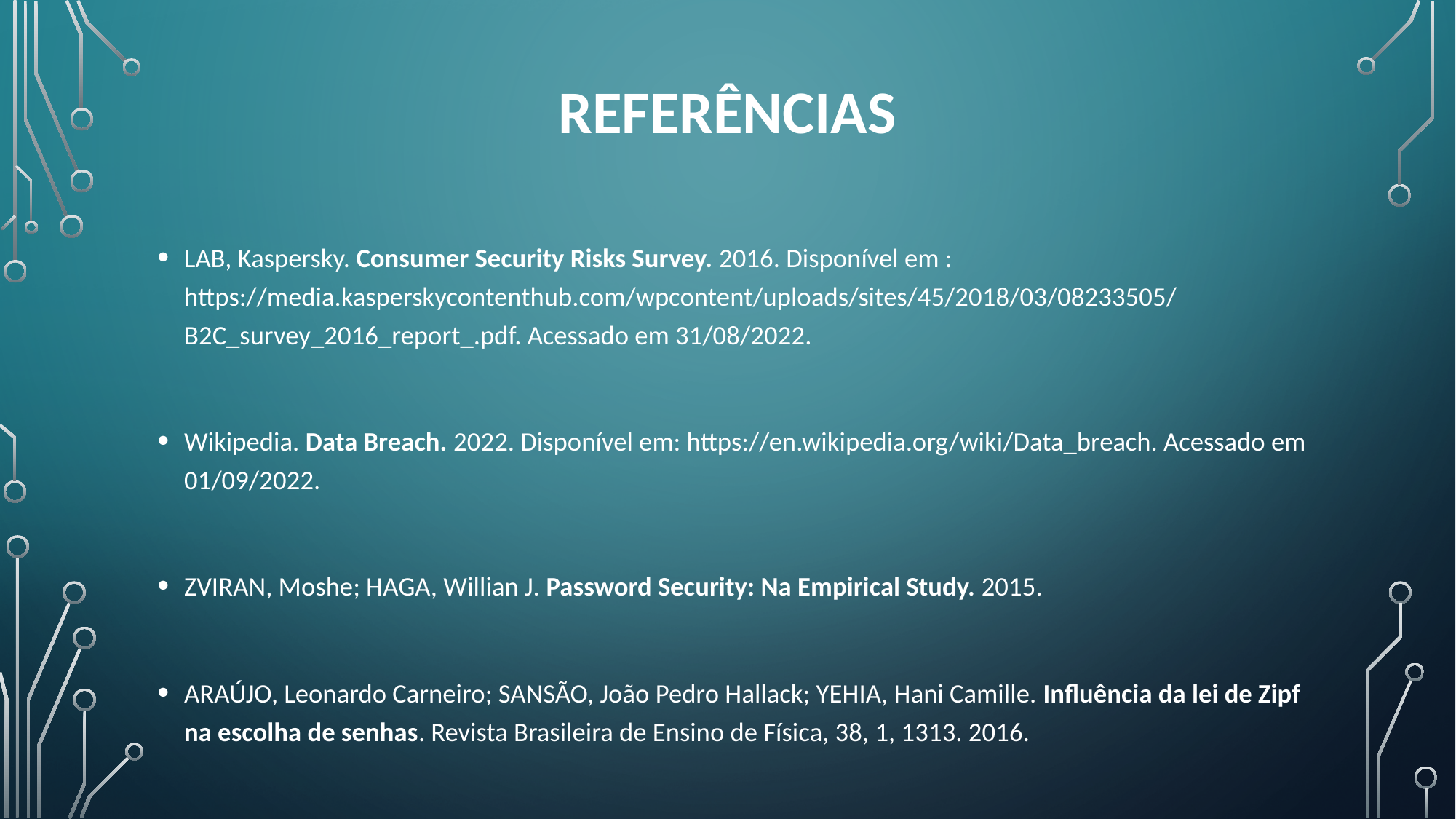

# REFERÊNCIAS
LAB, Kaspersky. Consumer Security Risks Survey. 2016. Disponível em : https://media.kasperskycontenthub.com/wpcontent/uploads/sites/45/2018/03/08233505/B2C_survey_2016_report_.pdf. Acessado em 31/08/2022.

Wikipedia. Data Breach. 2022. Disponível em: https://en.wikipedia.org/wiki/Data_breach. Acessado em 01/09/2022.

ZVIRAN, Moshe; HAGA, Willian J. Password Security: Na Empirical Study. 2015.

ARAÚJO, Leonardo Carneiro; SANSÃO, João Pedro Hallack; YEHIA, Hani Camille. Inﬂuência da lei de Zipf na escolha de senhas. Revista Brasileira de Ensino de Física, 38, 1, 1313. 2016.